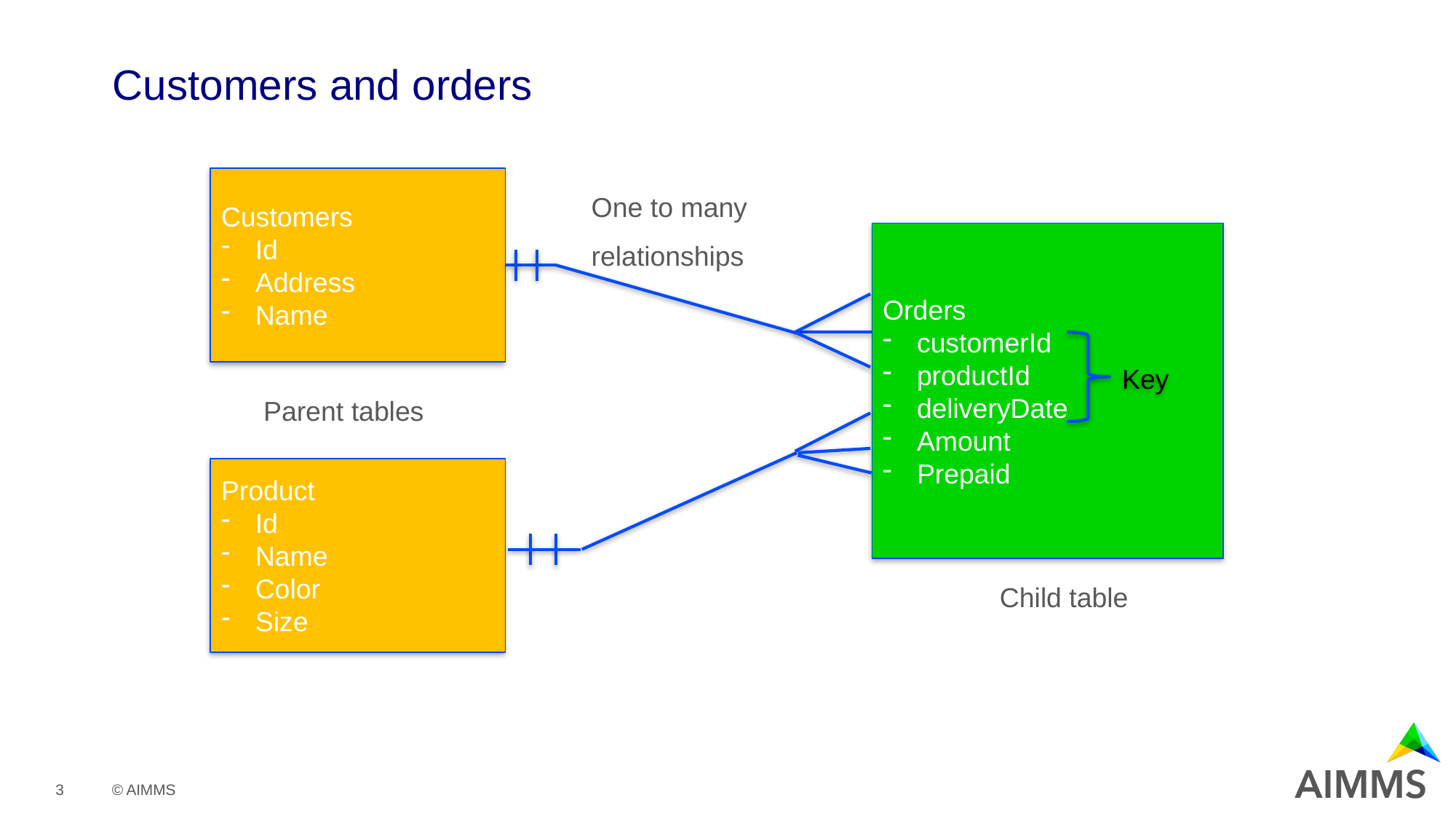

# Customers and orders
One to many relationships
Customers
Id
Address
Name
Orders
customerId
productId
deliveryDate
Amount
Prepaid

Key
Parent tables
Product
Id
Name
Color
Size
Child table
3